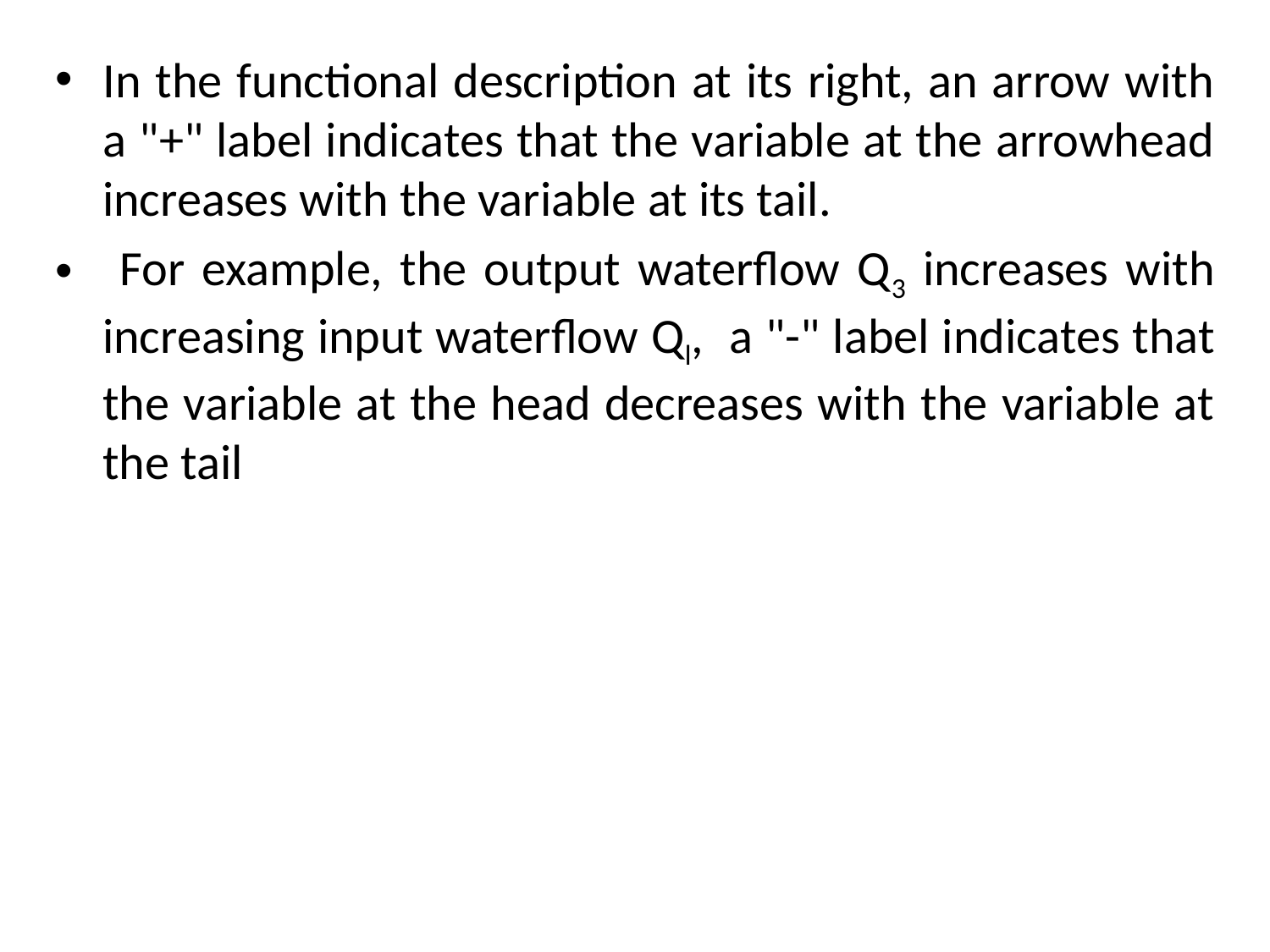

In the functional description at its right, an arrow with a "+" label indicates that the variable at the arrowhead increases with the variable at its tail.
 For example, the output waterflow Q3 increases with increasing input waterflow Ql,  a "-" label indicates that the variable at the head decreases with the variable at the tail